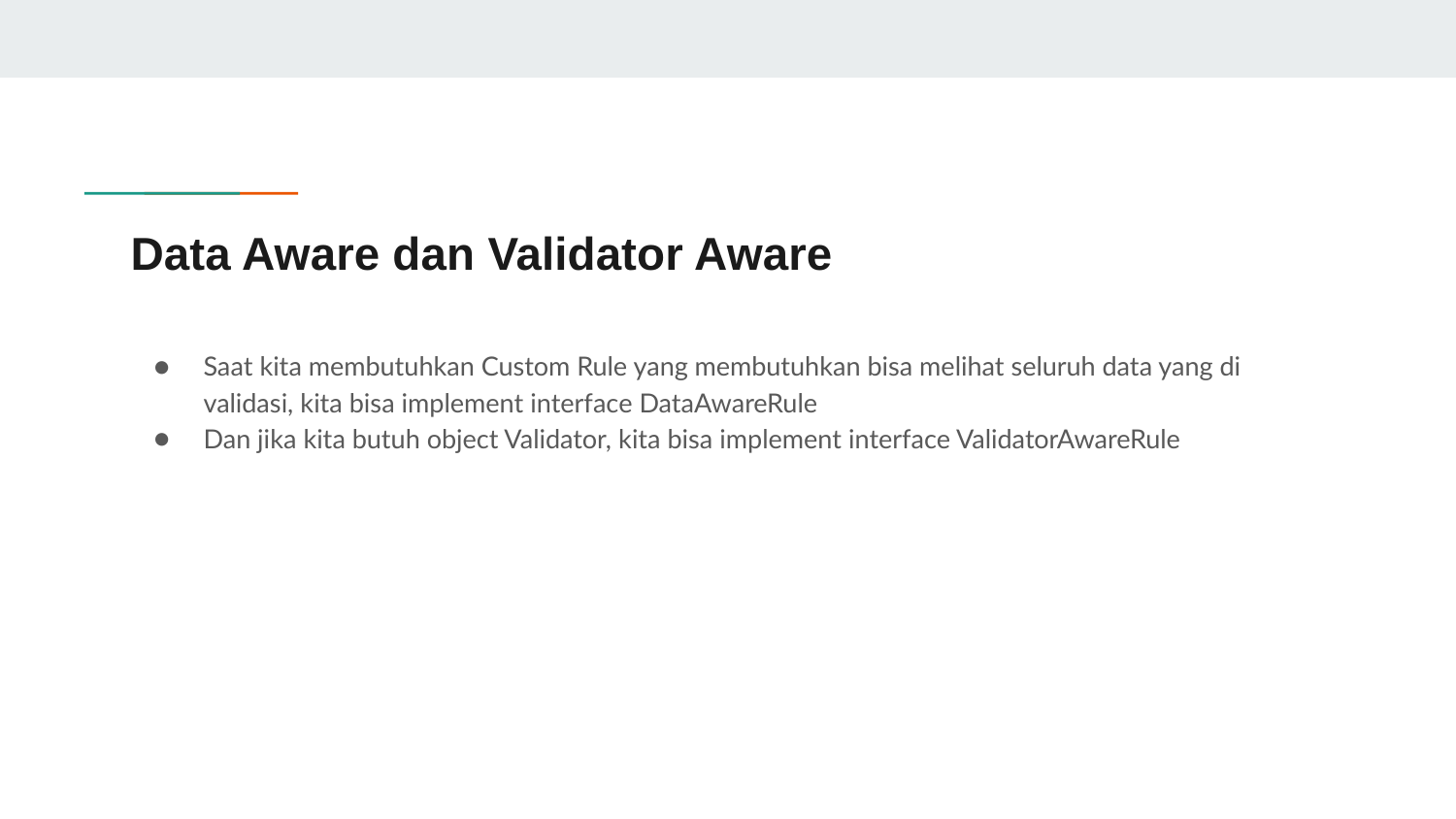

# Data Aware dan Validator Aware
Saat kita membutuhkan Custom Rule yang membutuhkan bisa melihat seluruh data yang di validasi, kita bisa implement interface DataAwareRule
Dan jika kita butuh object Validator, kita bisa implement interface ValidatorAwareRule